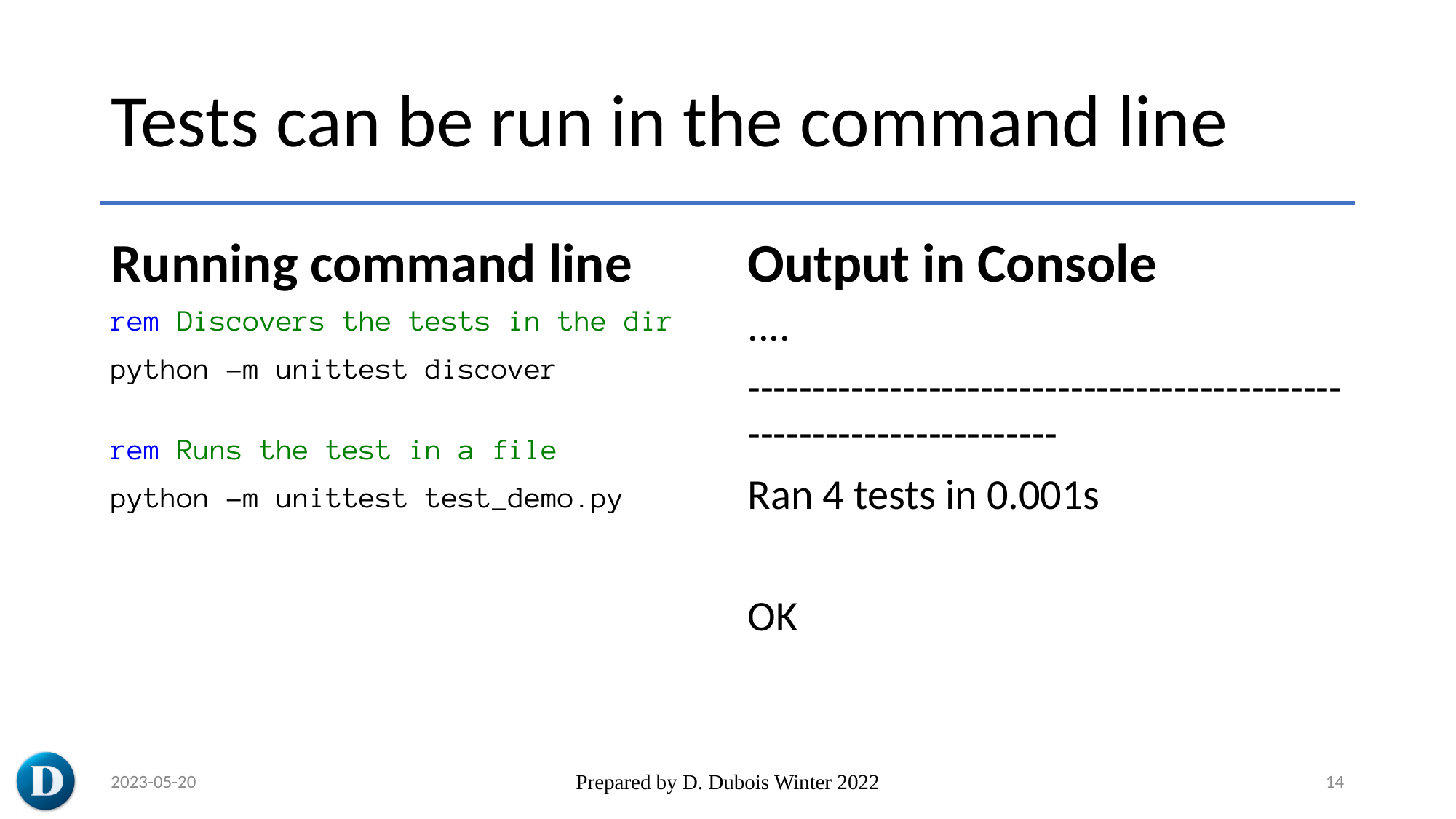

# Tests can be run in the command line
Running command line
Output in Console
rem Discovers the tests in the dir
python -m unittest discover
rem Runs the test in a file
python -m unittest test_demo.py
....
----------------------------------------------------------------------
Ran 4 tests in 0.001s

OK
2023-05-20
Prepared by D. Dubois Winter 2022
14